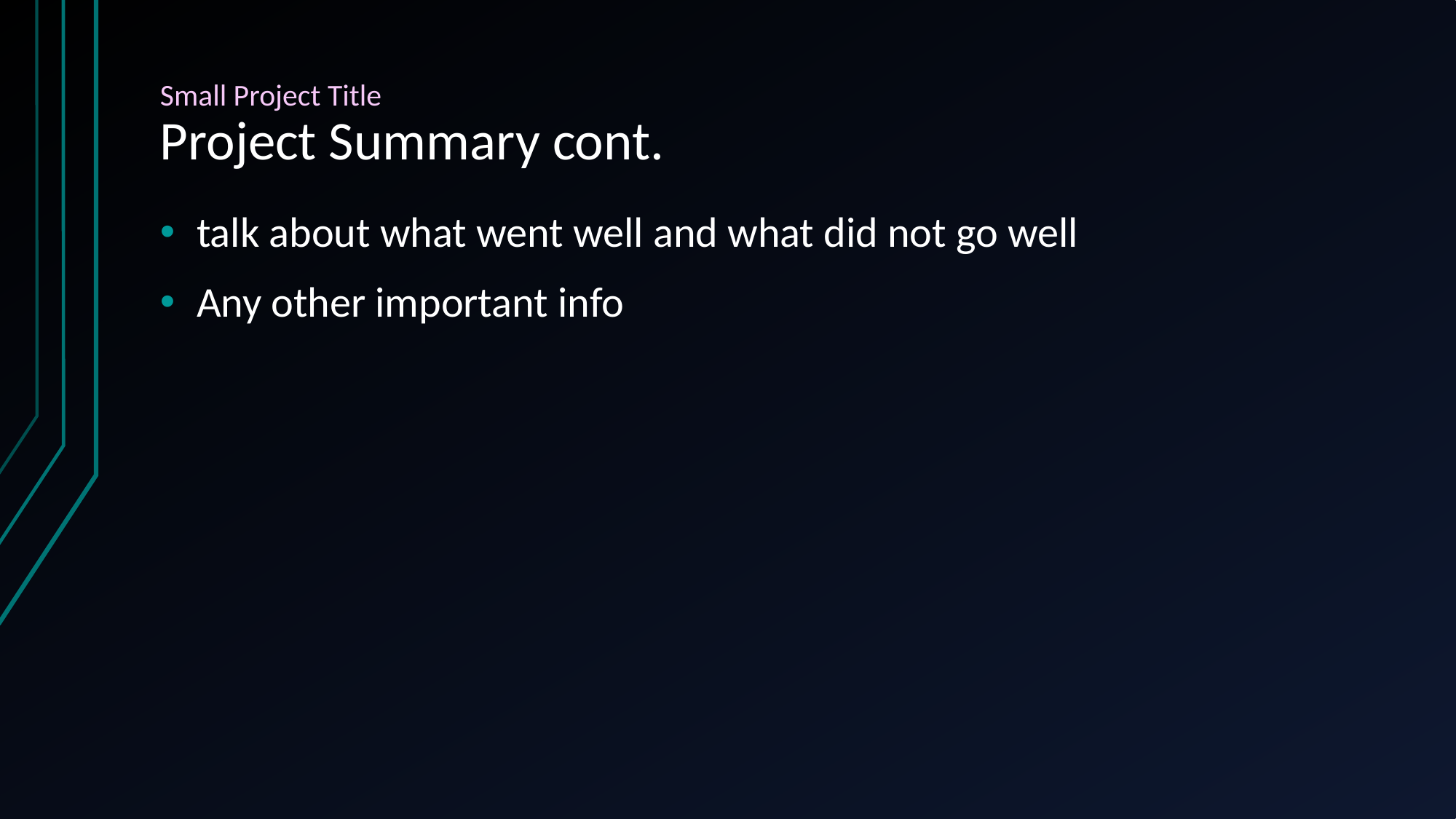

# Small Project Title Project Summary cont.
talk about what went well and what did not go well
Any other important info